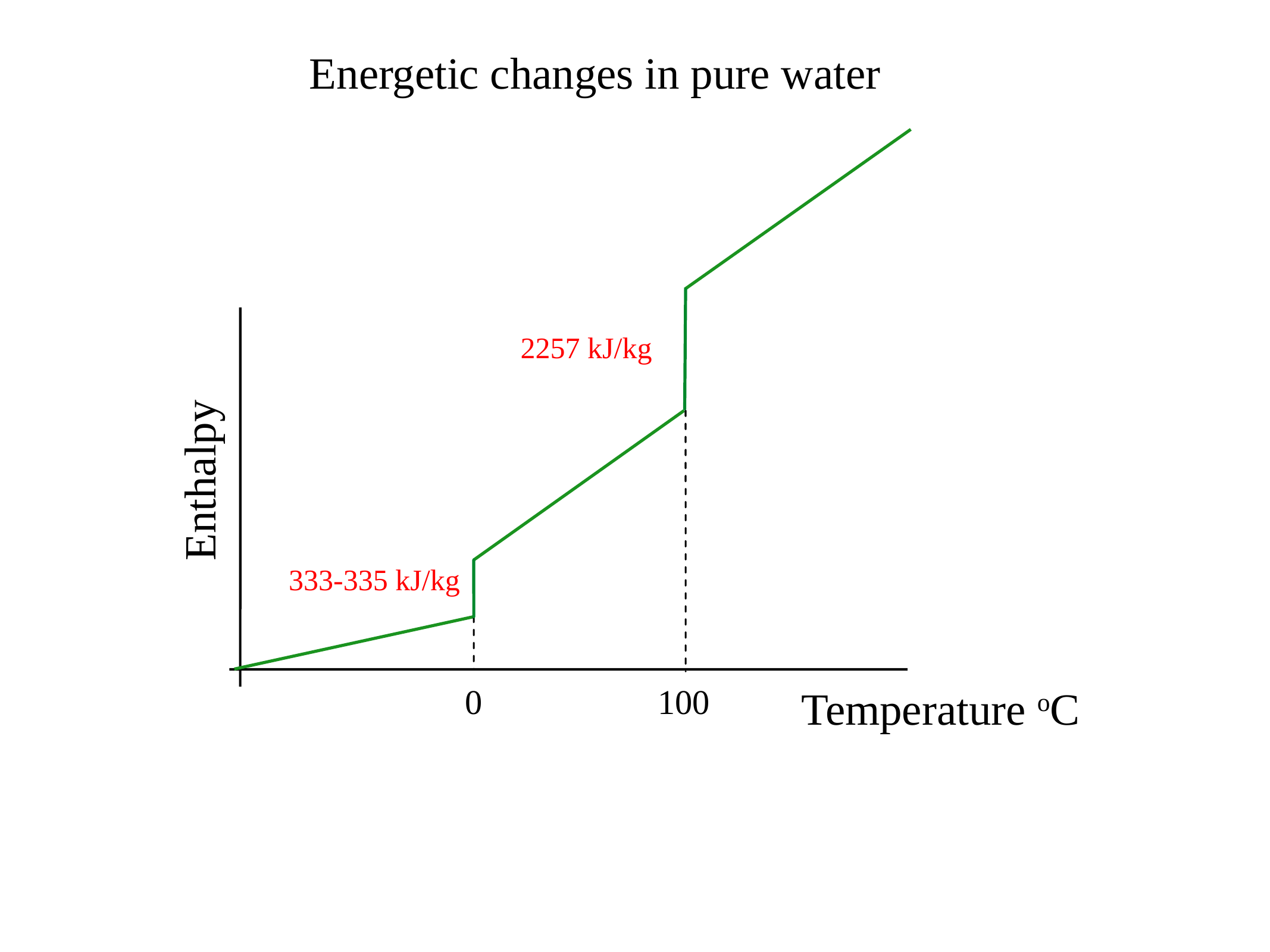

# Energetic changes in pure water

2257 kJ/kg

Enthalpy
333-335 kJ/kg

0
100

Temperature oC